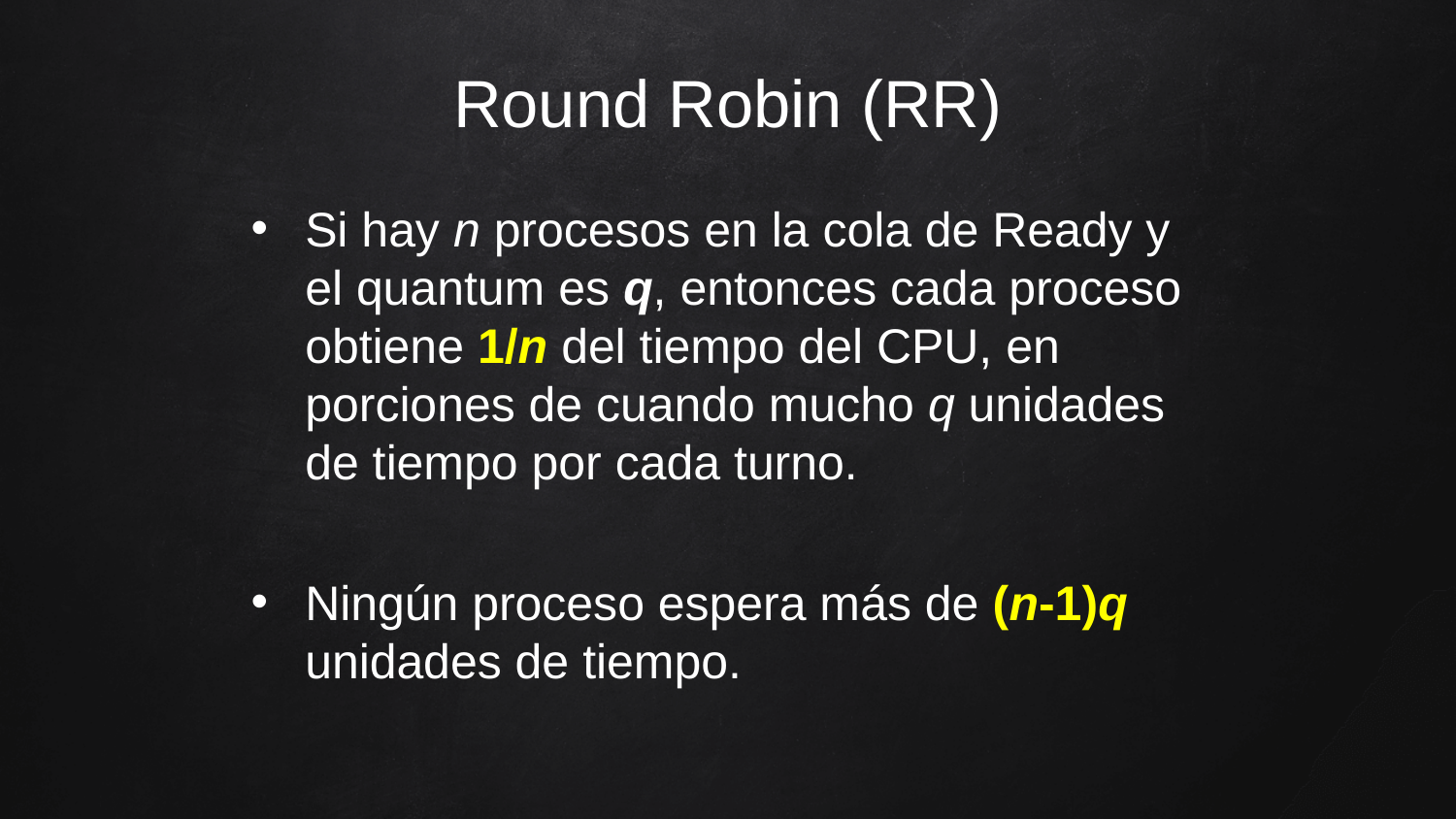

Round Robin (RR)
Si hay n procesos en la cola de Ready y el quantum es q, entonces cada proceso obtiene 1/n del tiempo del CPU, en porciones de cuando mucho q unidades de tiempo por cada turno.

Ningún proceso espera más de (n-1)q unidades de tiempo.